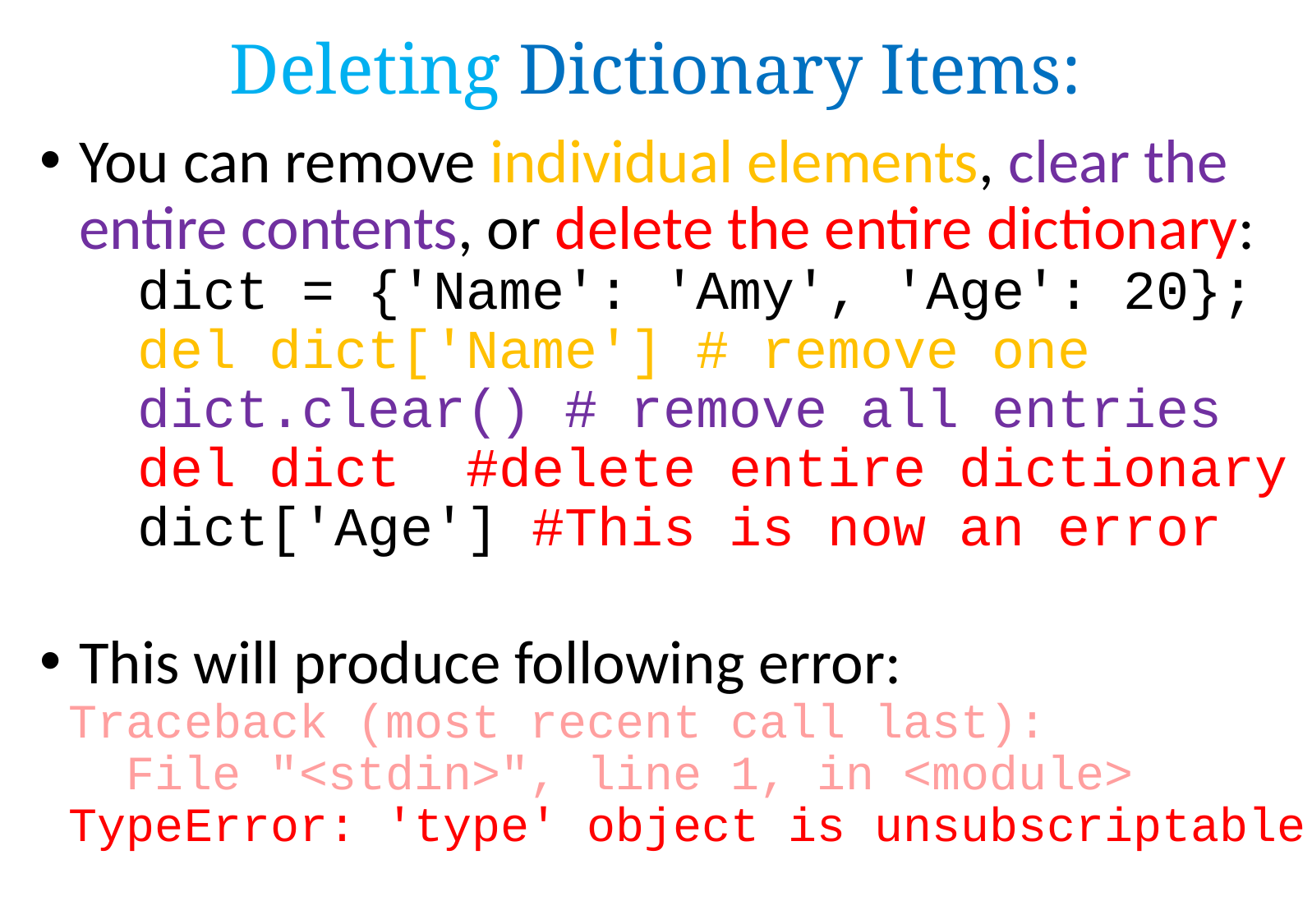

Deleting Dictionary Items:
You can remove individual elements, clear the entire contents, or delete the entire dictionary:
  dict = {'Name': 'Amy', 'Age': 20};
  del dict['Name'] # remove one
  dict.clear() # remove all entries
  del dict  #delete entire dictionary
  dict['Age'] #This is now an error

This will produce following error:
 Traceback (most recent call last):
   File "<stdin>", line 1, in <module>
 TypeError: 'type' object is unsubscriptable